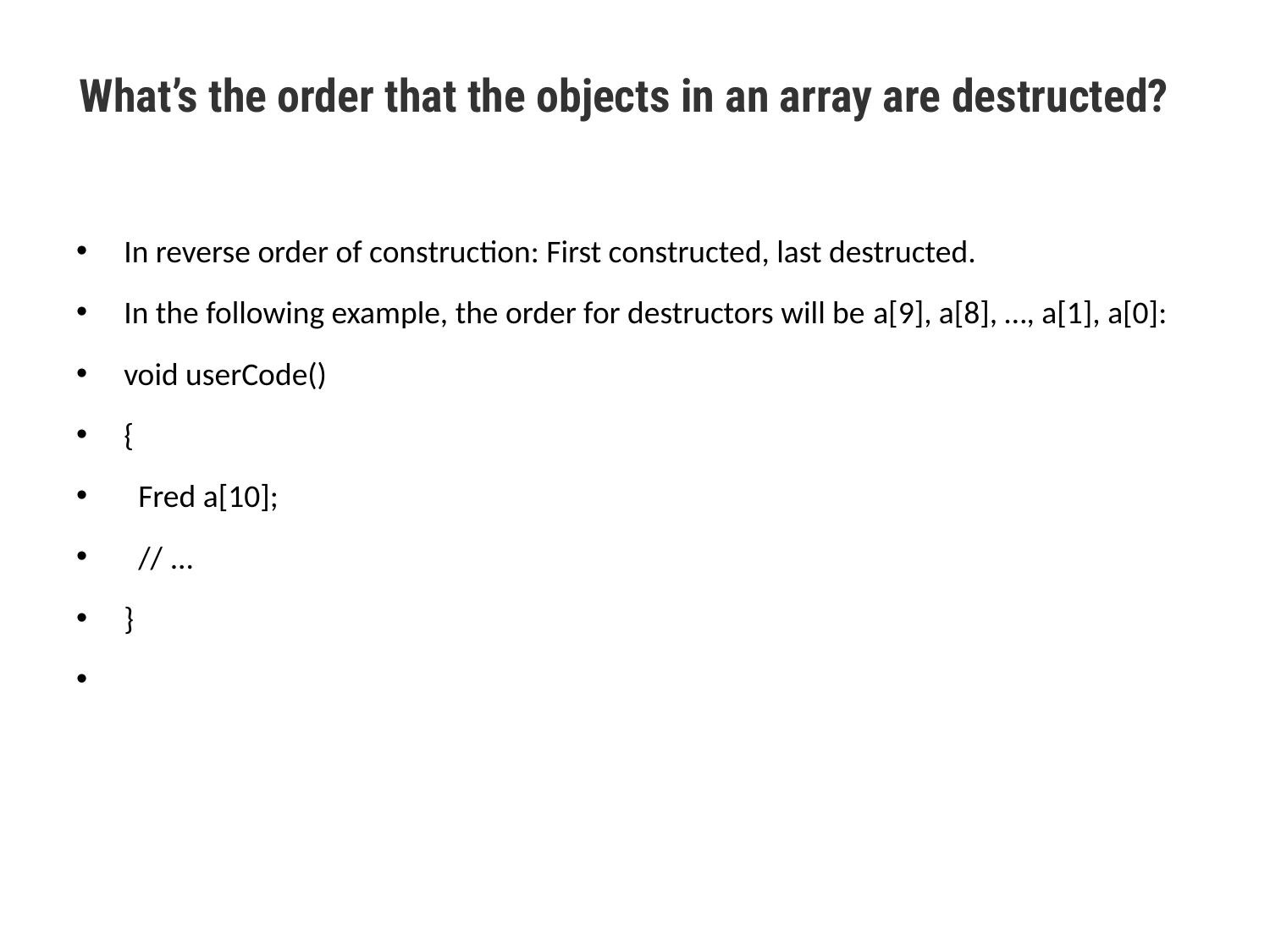

# What’s the order that the objects in an array are destructed?
In reverse order of construction: First constructed, last destructed.
In the following example, the order for destructors will be a[9], a[8], …, a[1], a[0]:
void userCode()
{
  Fred a[10];
  // ...
}